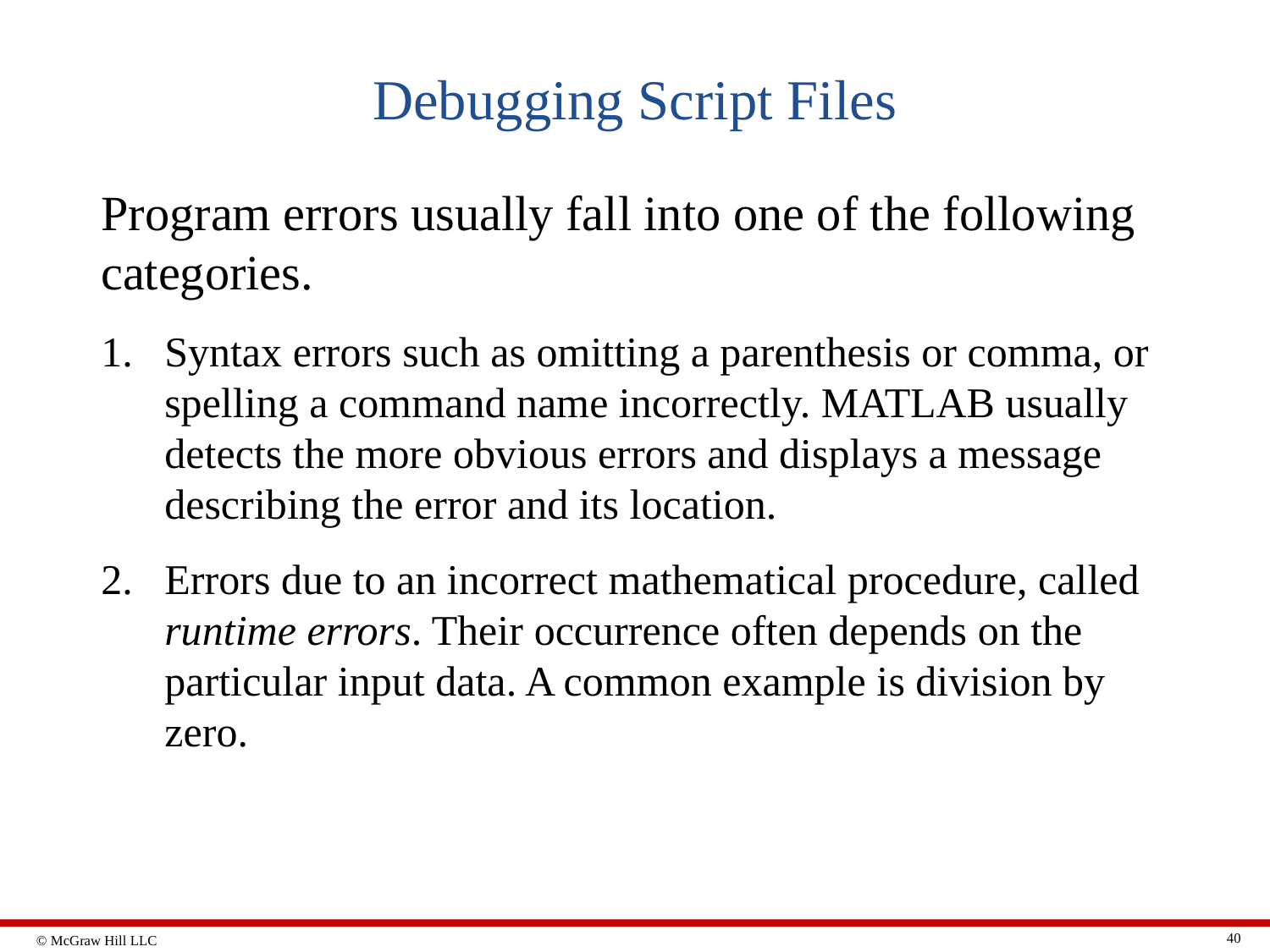

# Debugging Script Files
Program errors usually fall into one of the following categories.
Syntax errors such as omitting a parenthesis or comma, or spelling a command name incorrectly. MATLAB usually detects the more obvious errors and displays a message describing the error and its location.
Errors due to an incorrect mathematical procedure, called runtime errors. Their occurrence often depends on the particular input data. A common example is division by zero.
40